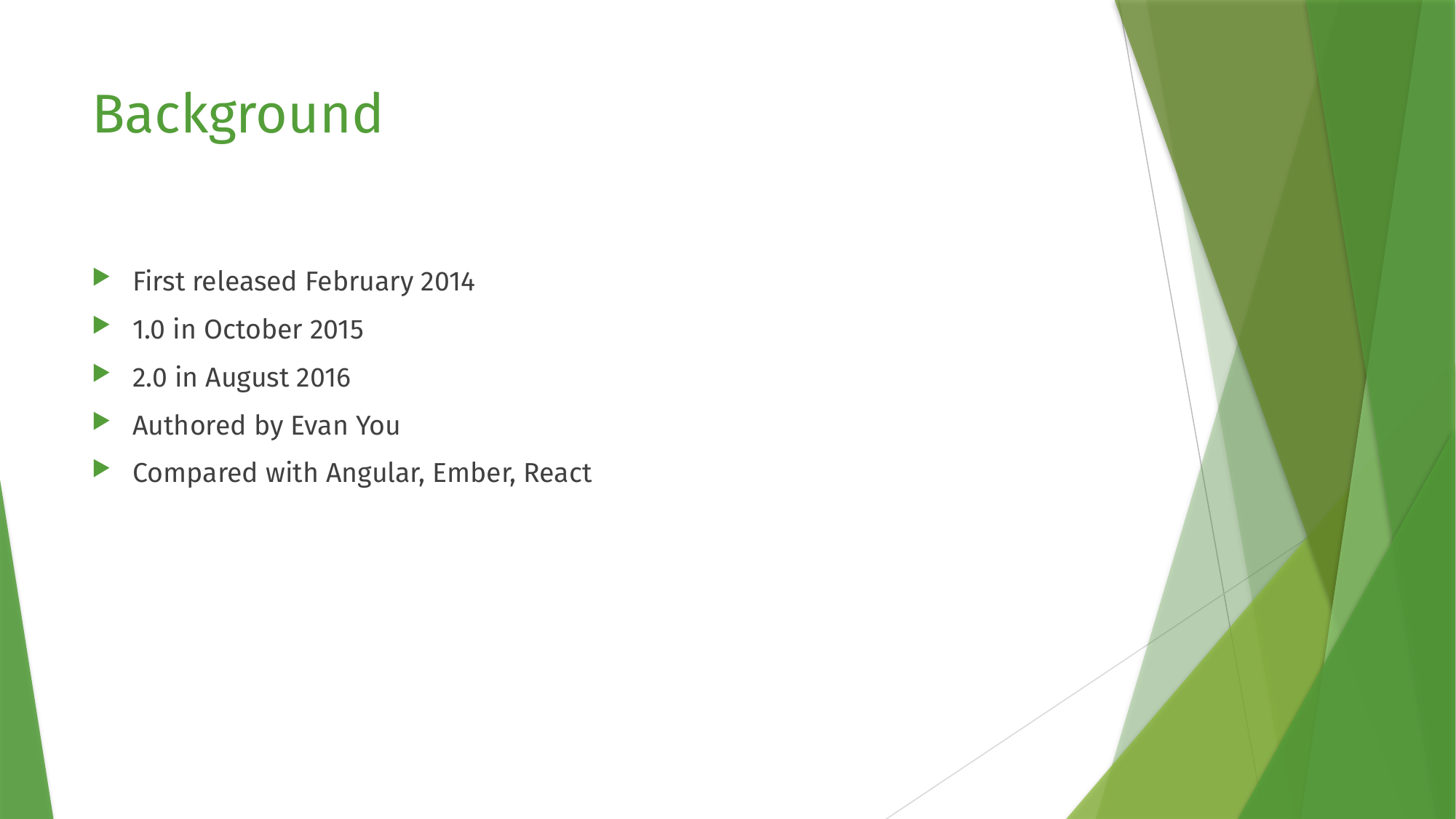

# Background
First released February 2014
1.0 in October 2015
2.0 in August 2016
Authored by Evan You
Compared with Angular, Ember, React